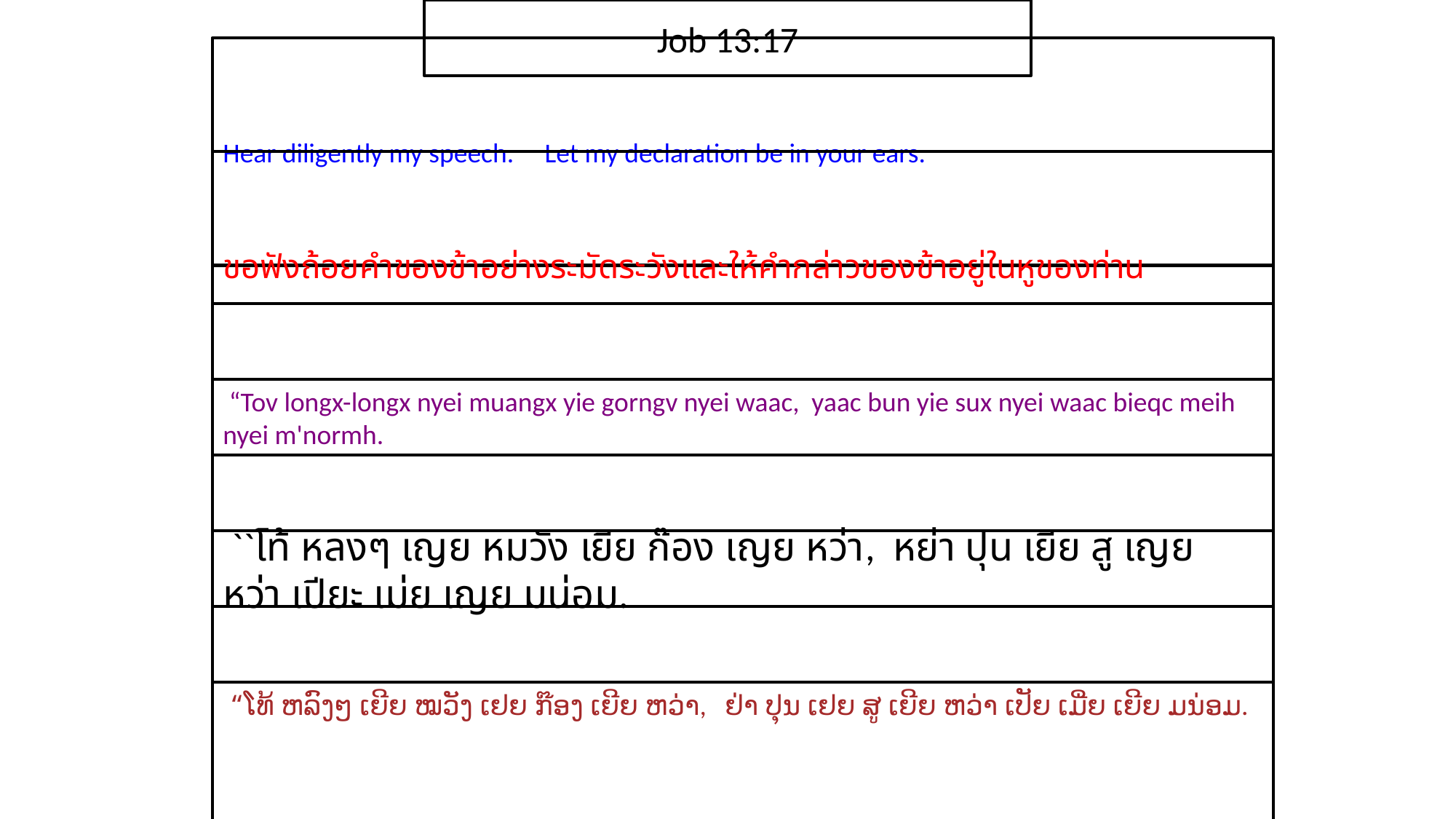

Job 13:17
Hear diligently my speech.     Let my declaration be in your ears.
ขอ​ฟัง​ถ้อยคำ​ของ​ข้า​อย่าง​ระมัดระวังและ​ให้​คำ​กล่าว​ของ​ข้า​อยู่​ใน​หู​ของ​ท่าน
 “Tov longx-longx nyei muangx yie gorngv nyei waac,  yaac bun yie sux nyei waac bieqc meih nyei m'normh.
 ``โท้ หลงๆ เญย หมวัง เยีย ก๊อง เญย หว่า,  หย่า ปุน เยีย สู เญย หว่า เปียะ เม่ย เญย มน่อม.
 “ໂທ້ ຫລົງໆ ເຍີຍ ໝວັງ ເຢຍ ກ໊ອງ ເຍີຍ ຫວ່າ,   ຢ່າ ປຸນ ເຢຍ ສູ ເຍີຍ ຫວ່າ ເປັຍ ເມີ່ຍ ເຍີຍ ມນ່ອມ.